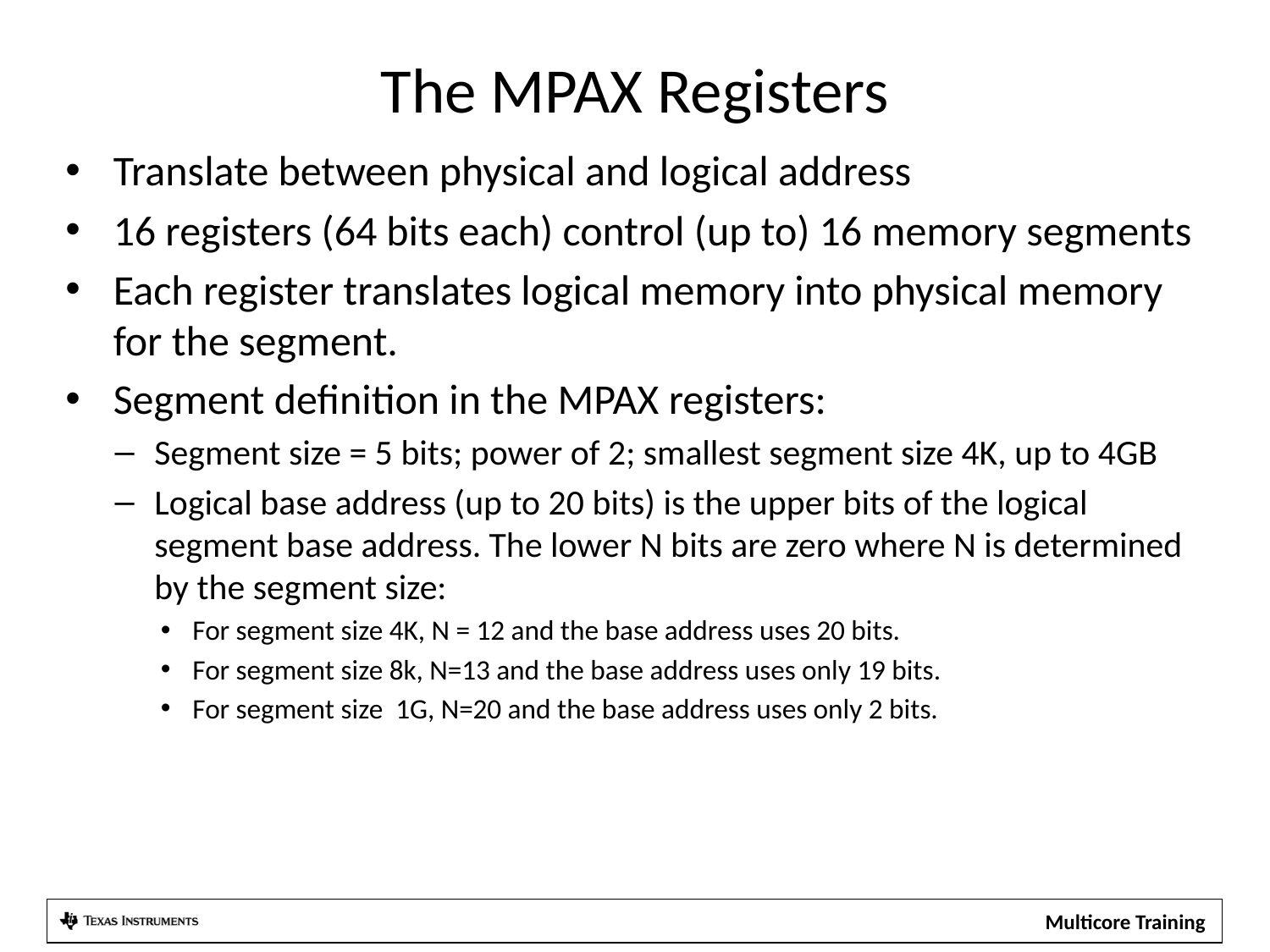

# The MPAX Registers
Translate between physical and logical address
16 registers (64 bits each) control (up to) 16 memory segments
Each register translates logical memory into physical memory for the segment.
Segment definition in the MPAX registers:
Segment size = 5 bits; power of 2; smallest segment size 4K, up to 4GB
Logical base address (up to 20 bits) is the upper bits of the logical segment base address. The lower N bits are zero where N is determined by the segment size:
For segment size 4K, N = 12 and the base address uses 20 bits.
For segment size 8k, N=13 and the base address uses only 19 bits.
For segment size  1G, N=20 and the base address uses only 2 bits.